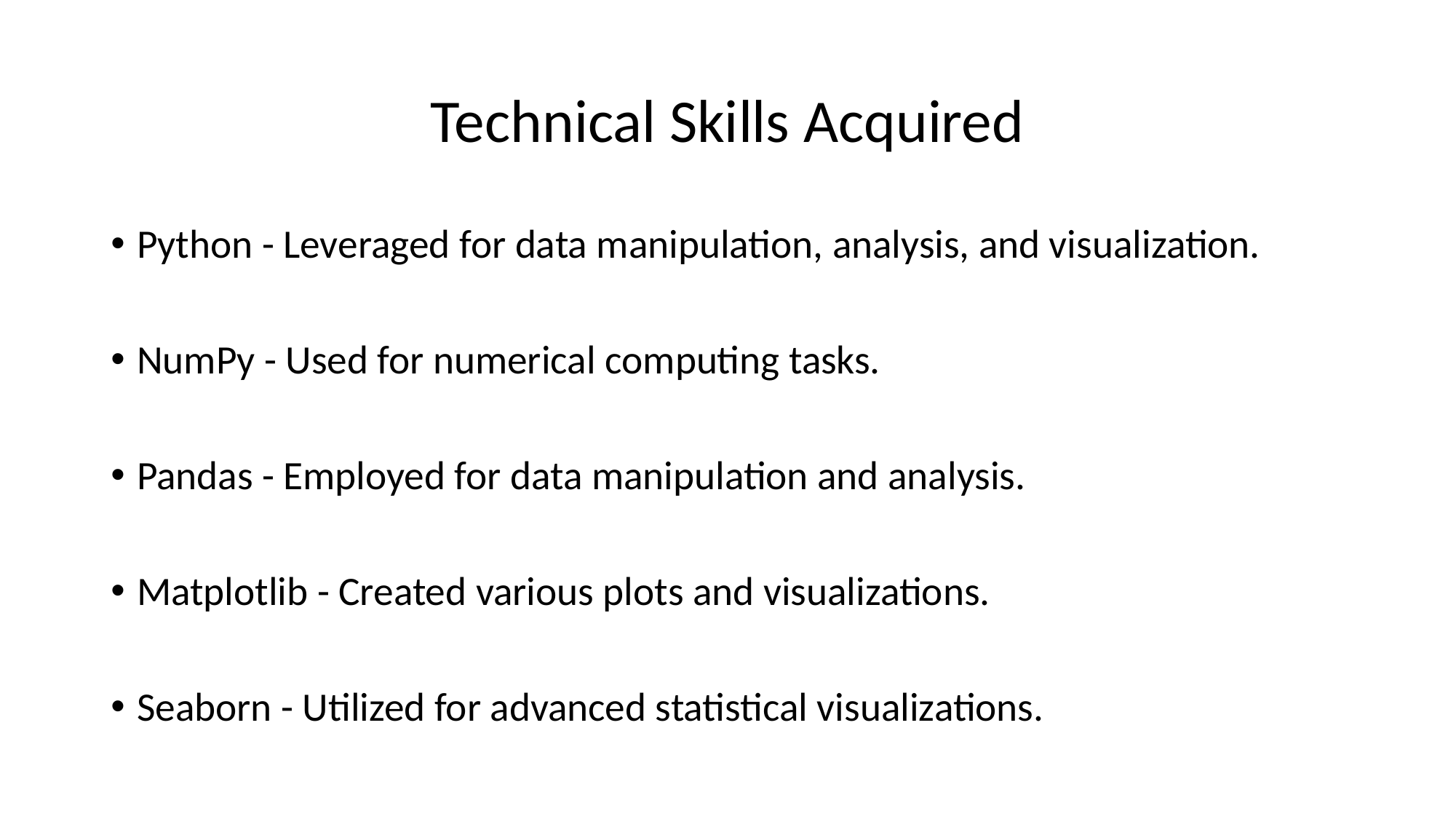

# Technical Skills Acquired
Python - Leveraged for data manipulation, analysis, and visualization.

NumPy - Used for numerical computing tasks.

Pandas - Employed for data manipulation and analysis.

Matplotlib - Created various plots and visualizations.

Seaborn - Utilized for advanced statistical visualizations.